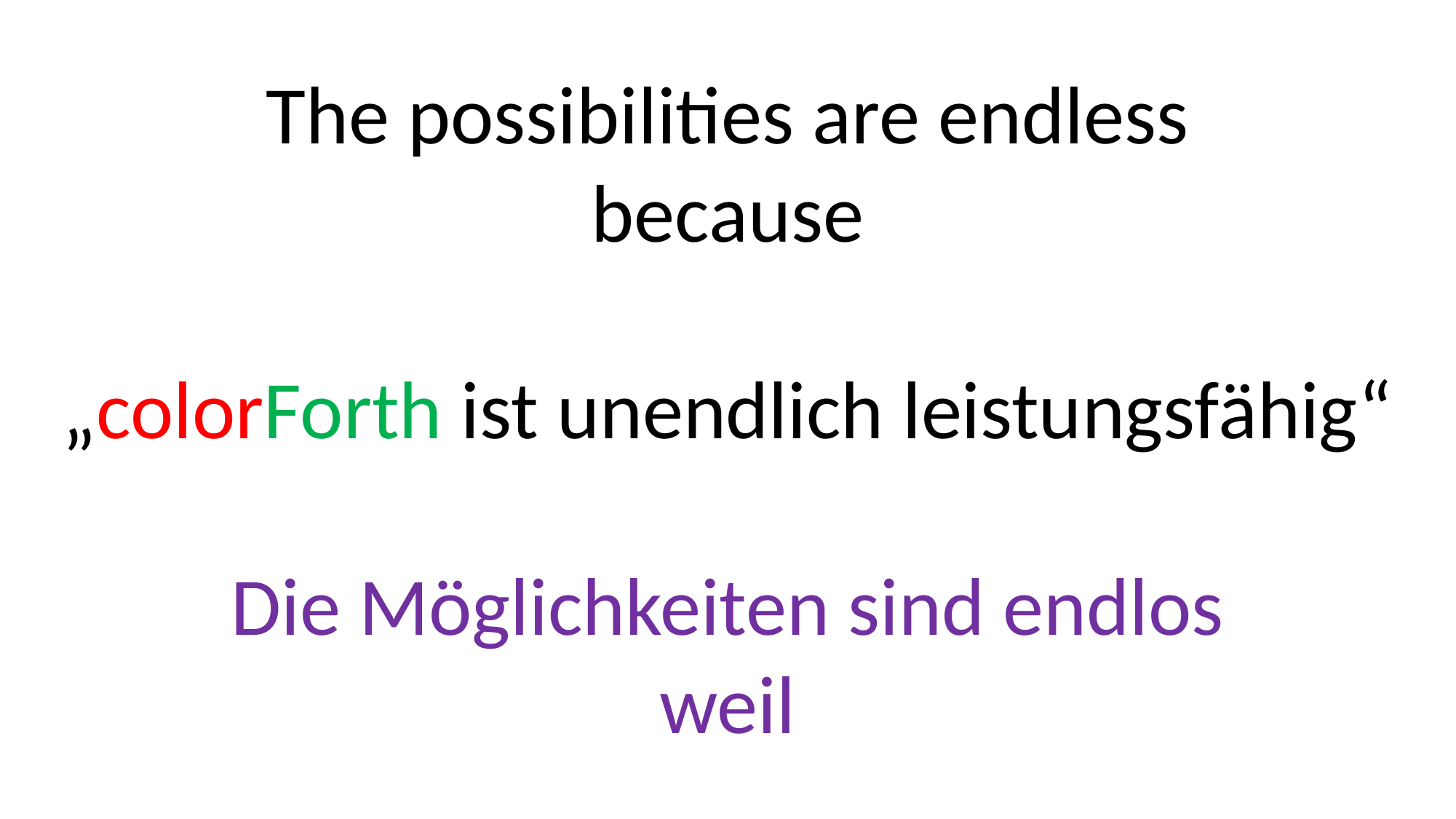

The possibilities are endless
because

„colorForth ist unendlich leistungsfähig“

Die Möglichkeiten sind endlos
weil